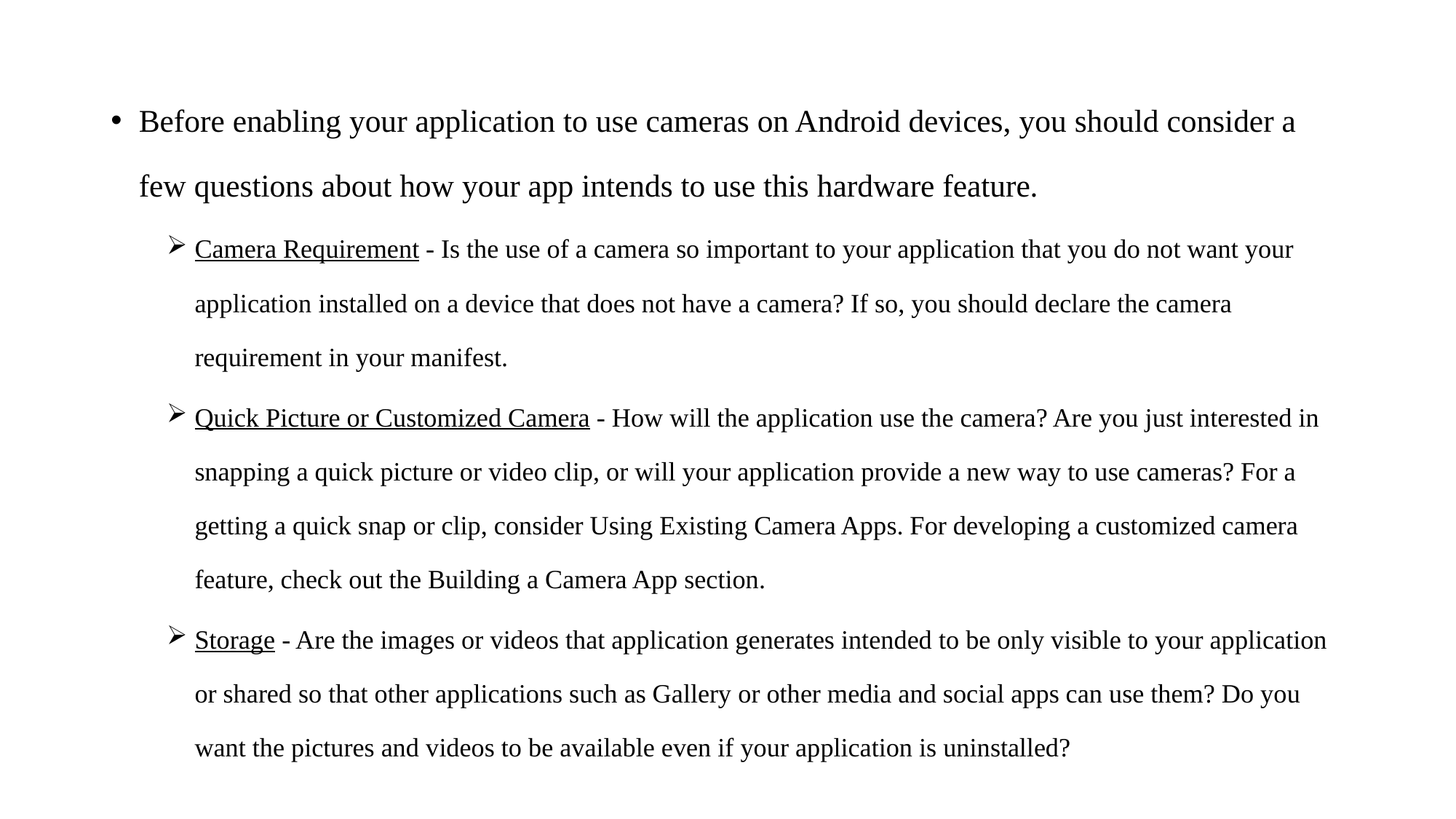

Before enabling your application to use cameras on Android devices, you should consider a few questions about how your app intends to use this hardware feature.
Camera Requirement - Is the use of a camera so important to your application that you do not want your application installed on a device that does not have a camera? If so, you should declare the camera requirement in your manifest.
Quick Picture or Customized Camera - How will the application use the camera? Are you just interested in snapping a quick picture or video clip, or will your application provide a new way to use cameras? For a getting a quick snap or clip, consider Using Existing Camera Apps. For developing a customized camera feature, check out the Building a Camera App section.
Storage - Are the images or videos that application generates intended to be only visible to your application or shared so that other applications such as Gallery or other media and social apps can use them? Do you want the pictures and videos to be available even if your application is uninstalled?